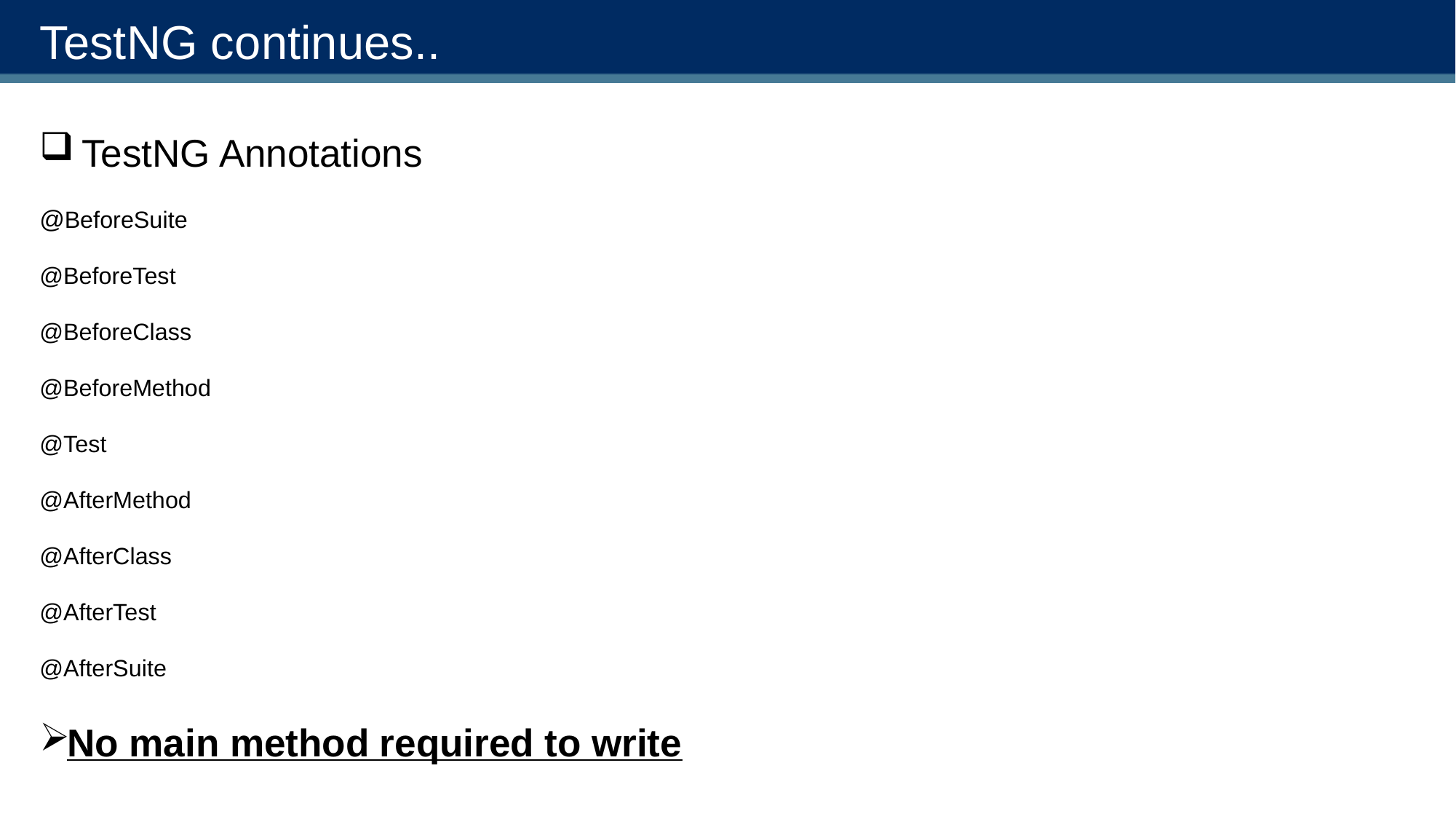

# TestNG continues..
 TestNG Annotations
@BeforeSuite
@BeforeTest
@BeforeClass
@BeforeMethod
@Test
@AfterMethod
@AfterClass
@AfterTest
@AfterSuite
No main method required to write